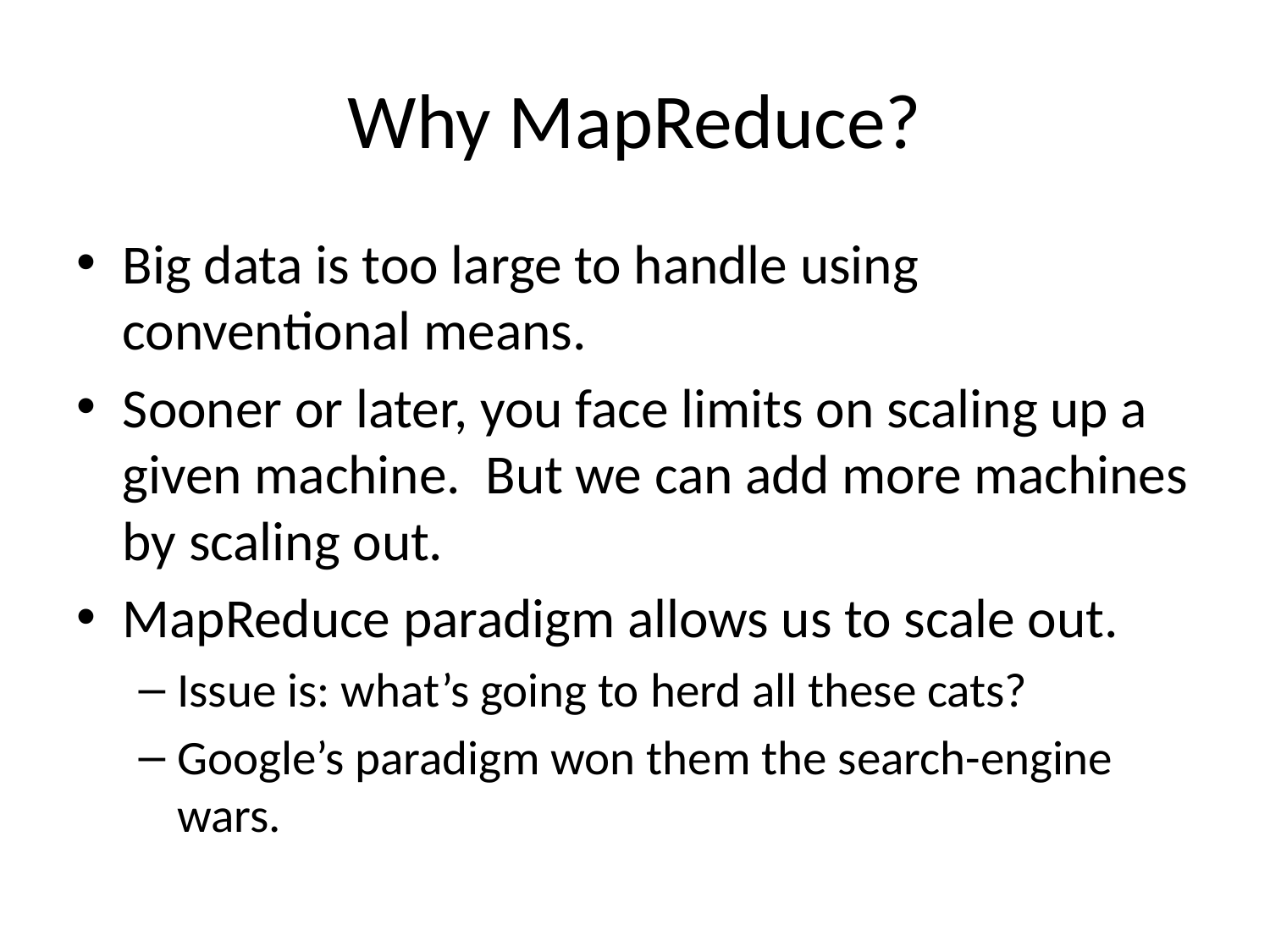

# Why MapReduce?
Big data is too large to handle using conventional means.
Sooner or later, you face limits on scaling up a given machine.  But we can add more machines by scaling out.
MapReduce paradigm allows us to scale out.
Issue is: what’s going to herd all these cats?
Google’s paradigm won them the search-engine wars.